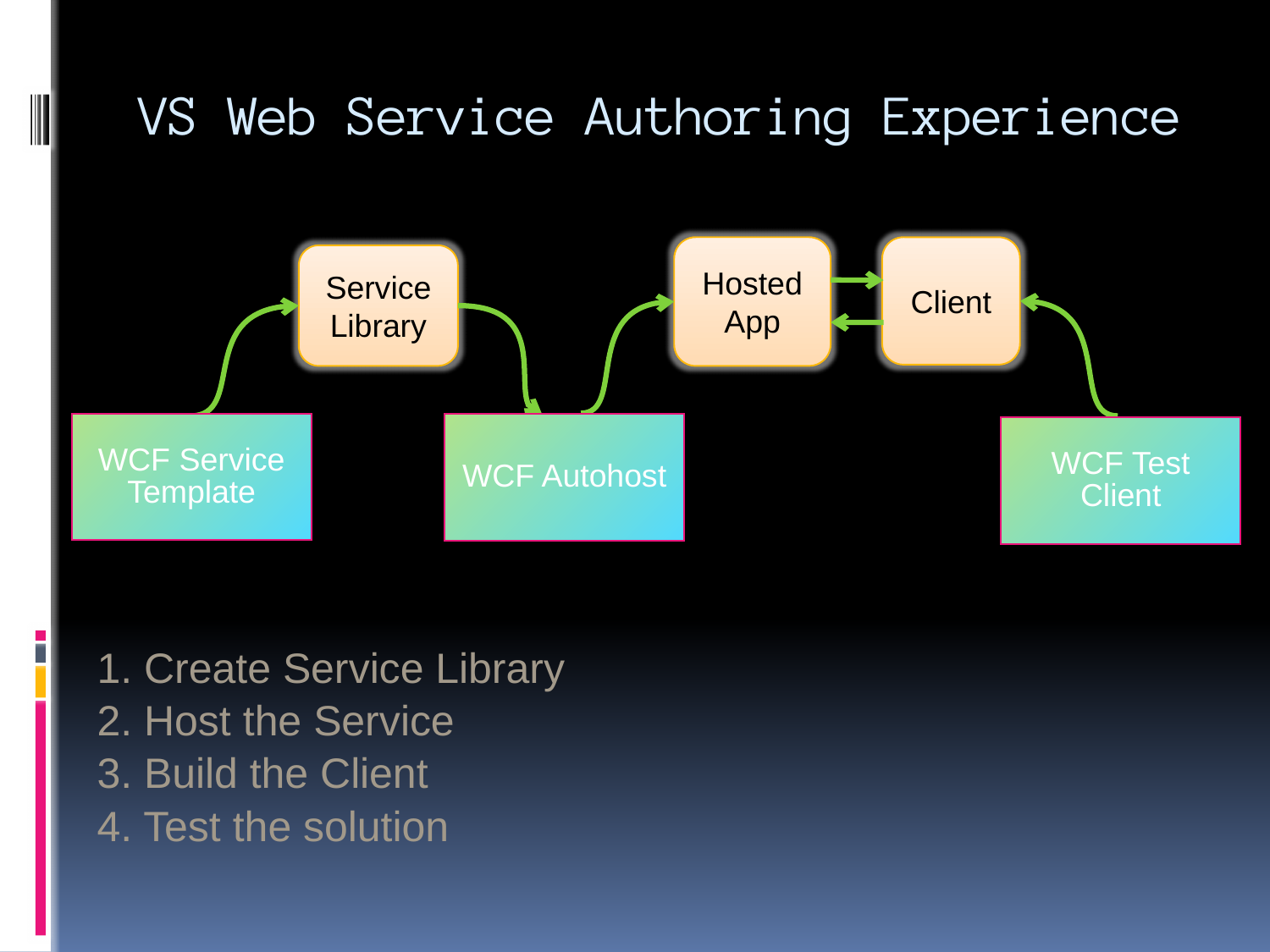

# VS Web Service Authoring Experience
Client
Hosted App
Service Library
WCF Autohost
WCF Service Template
WCF Test Client
1. Create Service Library
2. Host the Service
3. Build the Client
4. Test the solution